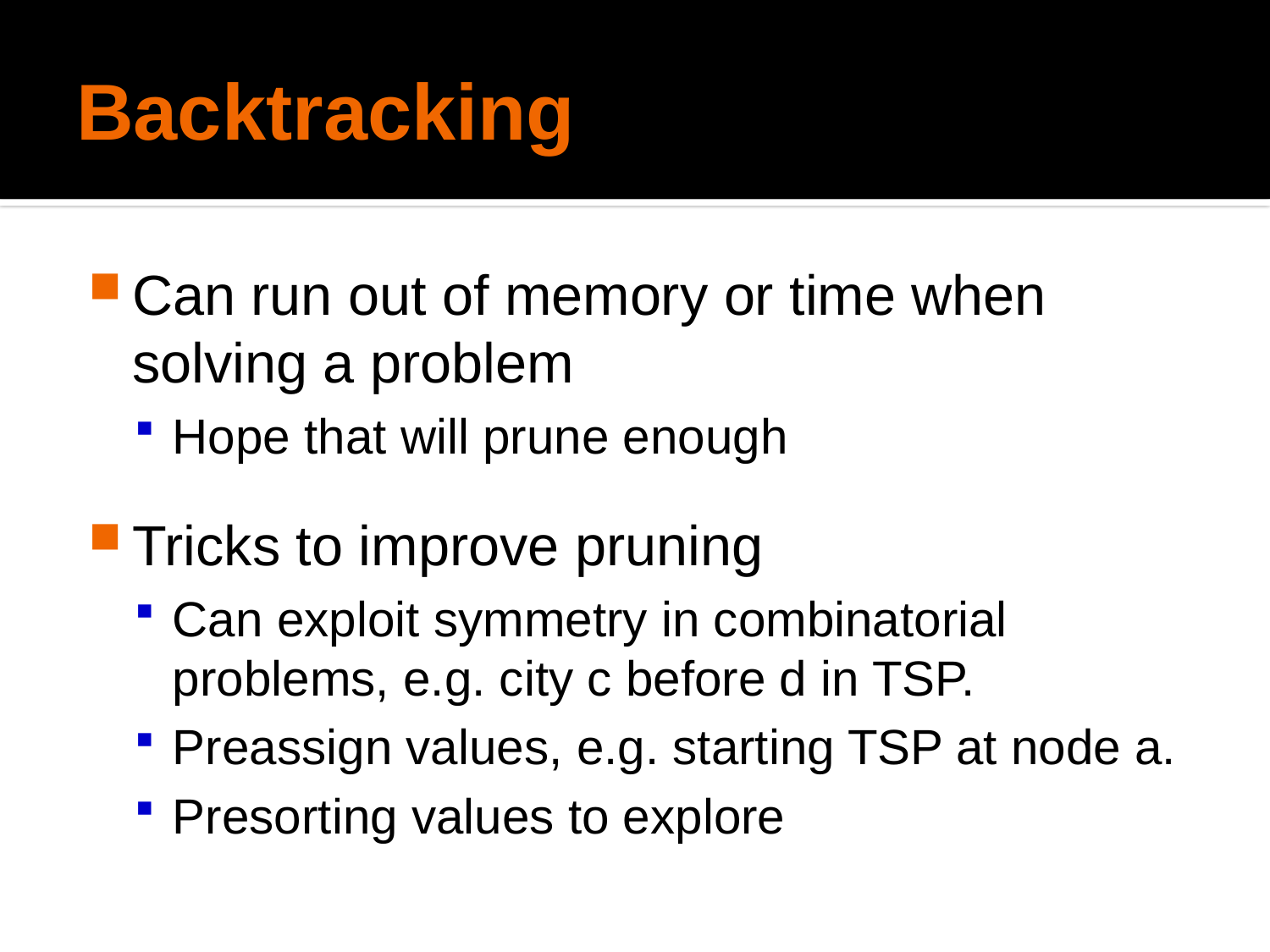

# Backtracking
Can run out of memory or time when solving a problem
Hope that will prune enough

Tricks to improve pruning
Can exploit symmetry in combinatorial problems, e.g. city c before d in TSP.
Preassign values, e.g. starting TSP at node a.
Presorting values to explore